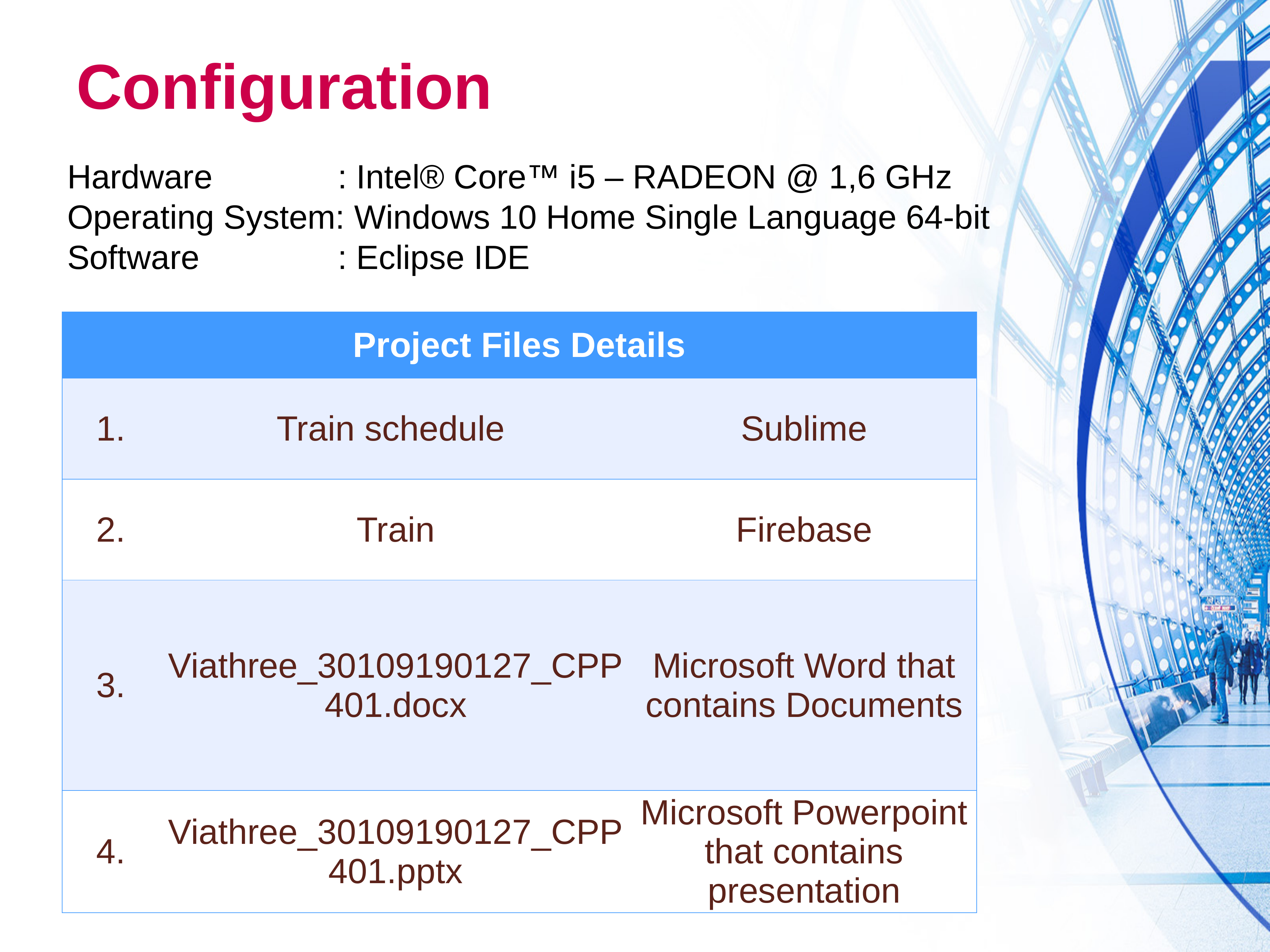

# Configuration
Hardware 		  : Intel® Core™ i5 – RADEON @ 1,6 GHz
Operating System: Windows 10 Home Single Language 64-bit
Software			  : Eclipse IDE
| Project Files Details | Project Files Details |  |
| --- | --- | --- |
| 1. | Train schedule | Sublime |
| 2. | Train | Firebase |
| 3. | Viathree\_30109190127\_CPP401.docx | Microsoft Word that contains Documents |
| 4. | Viathree\_30109190127\_CPP401.pptx | Microsoft Powerpoint that contains presentation |